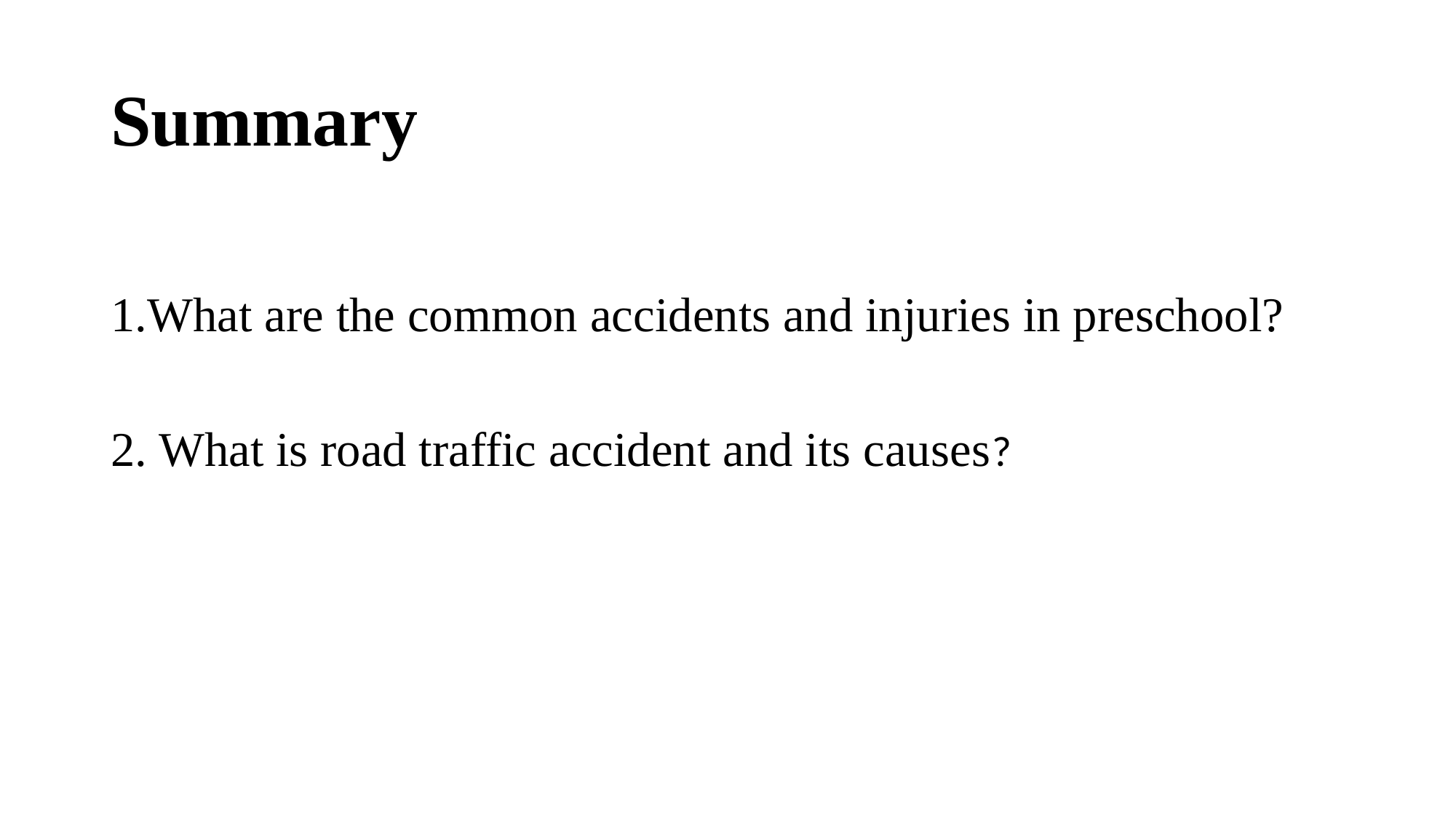

# Summary

1.What are the common accidents and injuries in preschool?

2. What is road traffic accident and its causes?